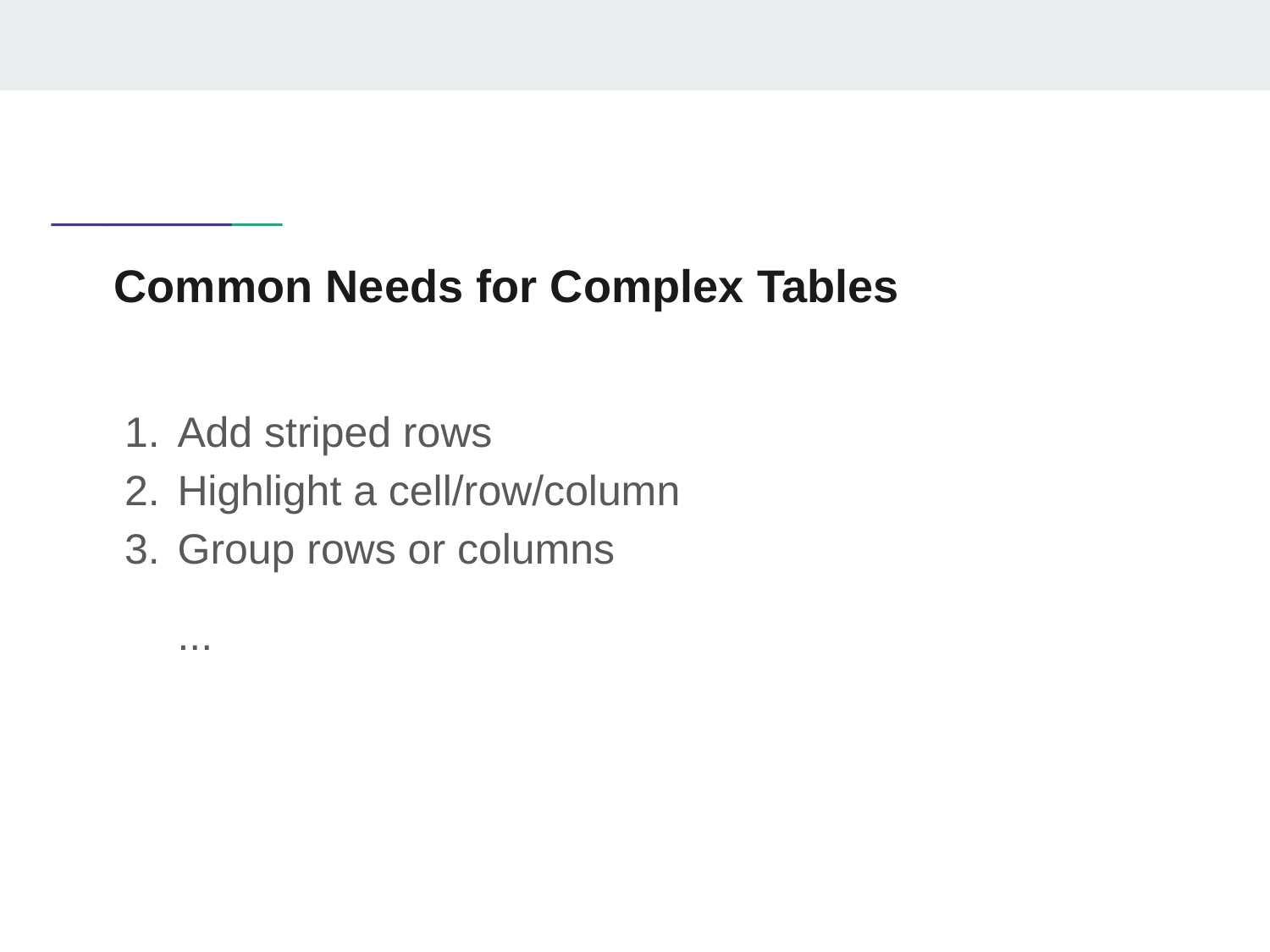

# Common Needs for Complex Tables
Add striped rows
Highlight a cell/row/column
Group rows or columns
...